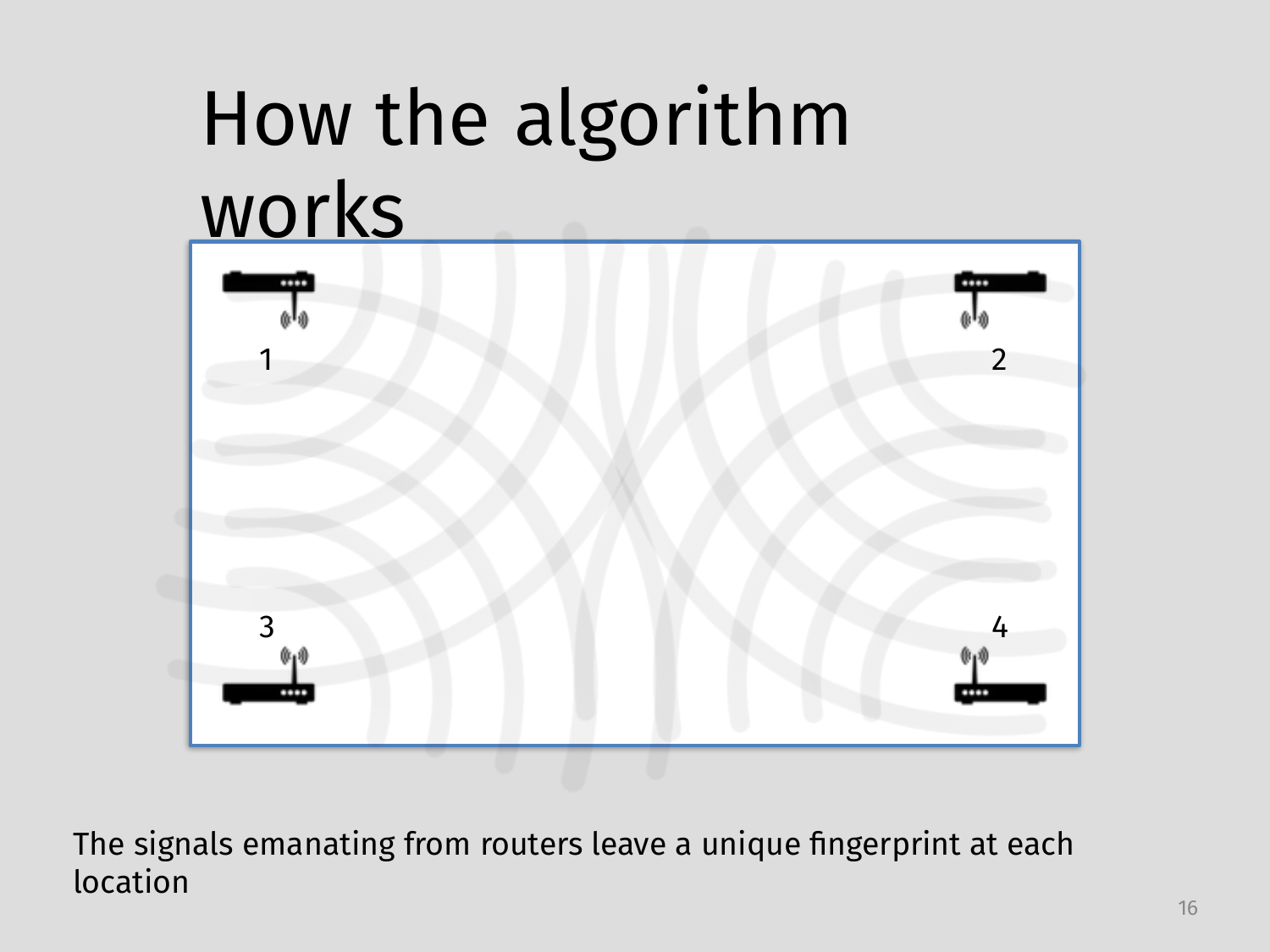

# How	the	algorithm works

1
2
3
4
The signals emanating from routers leave a unique fingerprint at each location
16